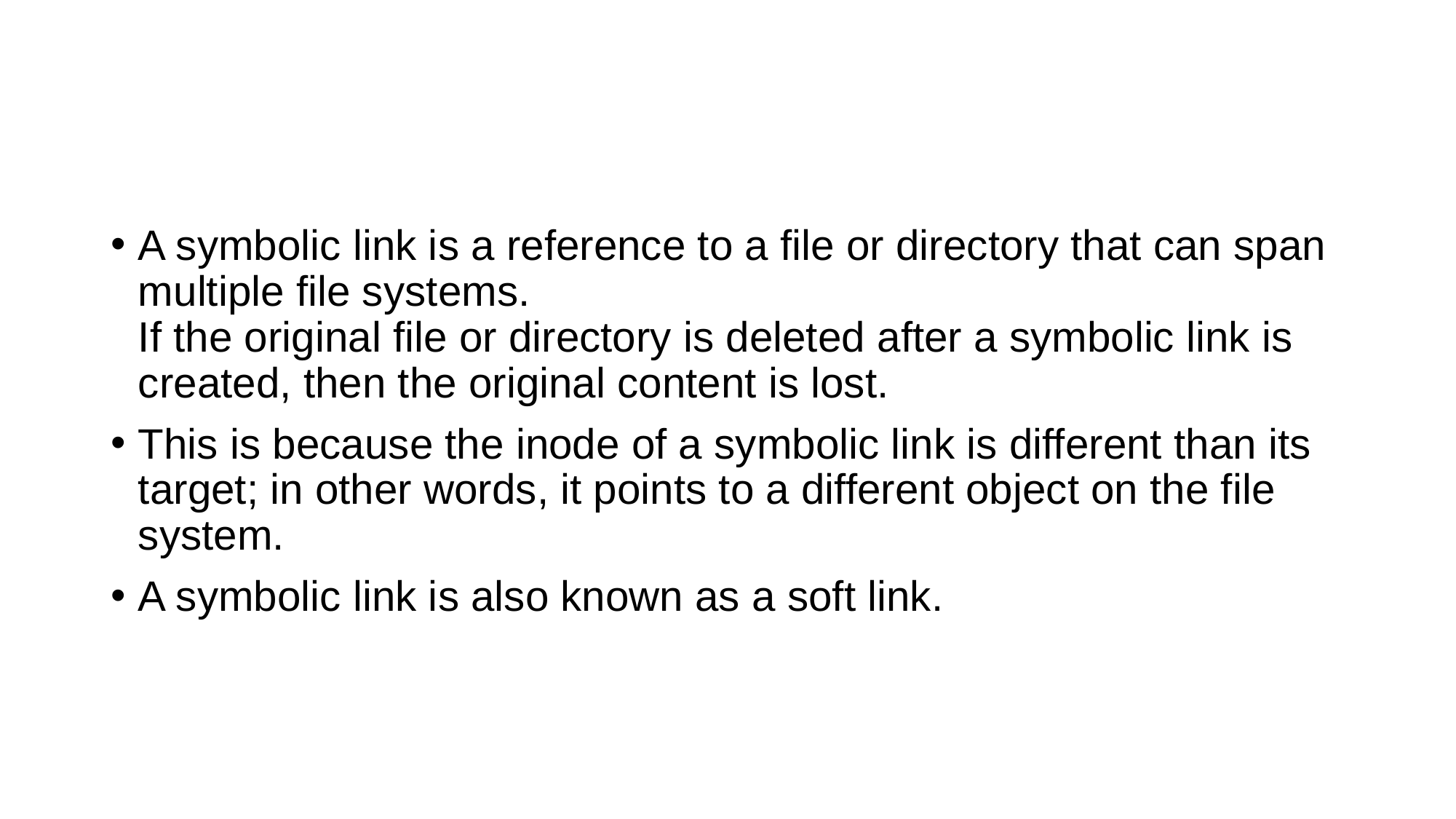

#
A symbolic link is a reference to a file or directory that can span multiple file systems.
If the original file or directory is deleted after a symbolic link is created, then the original content is lost.
This is because the inode of a symbolic link is different than its
target; in other words, it points to a different object on the file system.
A symbolic link is also known as a soft link.